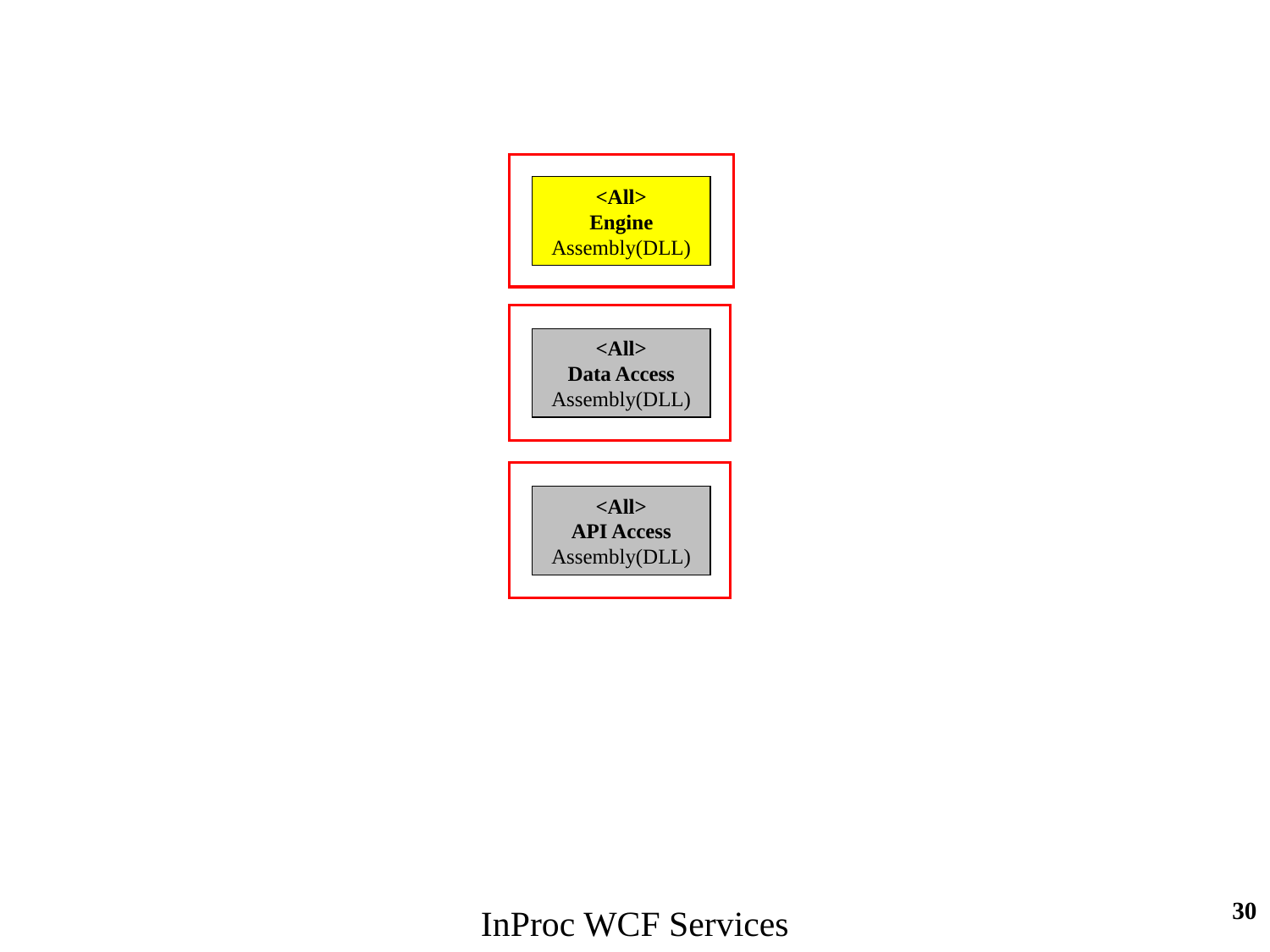

<All>
Engine
Assembly(DLL)

<All>
Data Access
Assembly(DLL)

<All>
API Access
Assembly(DLL)
30
InProc WCF Services